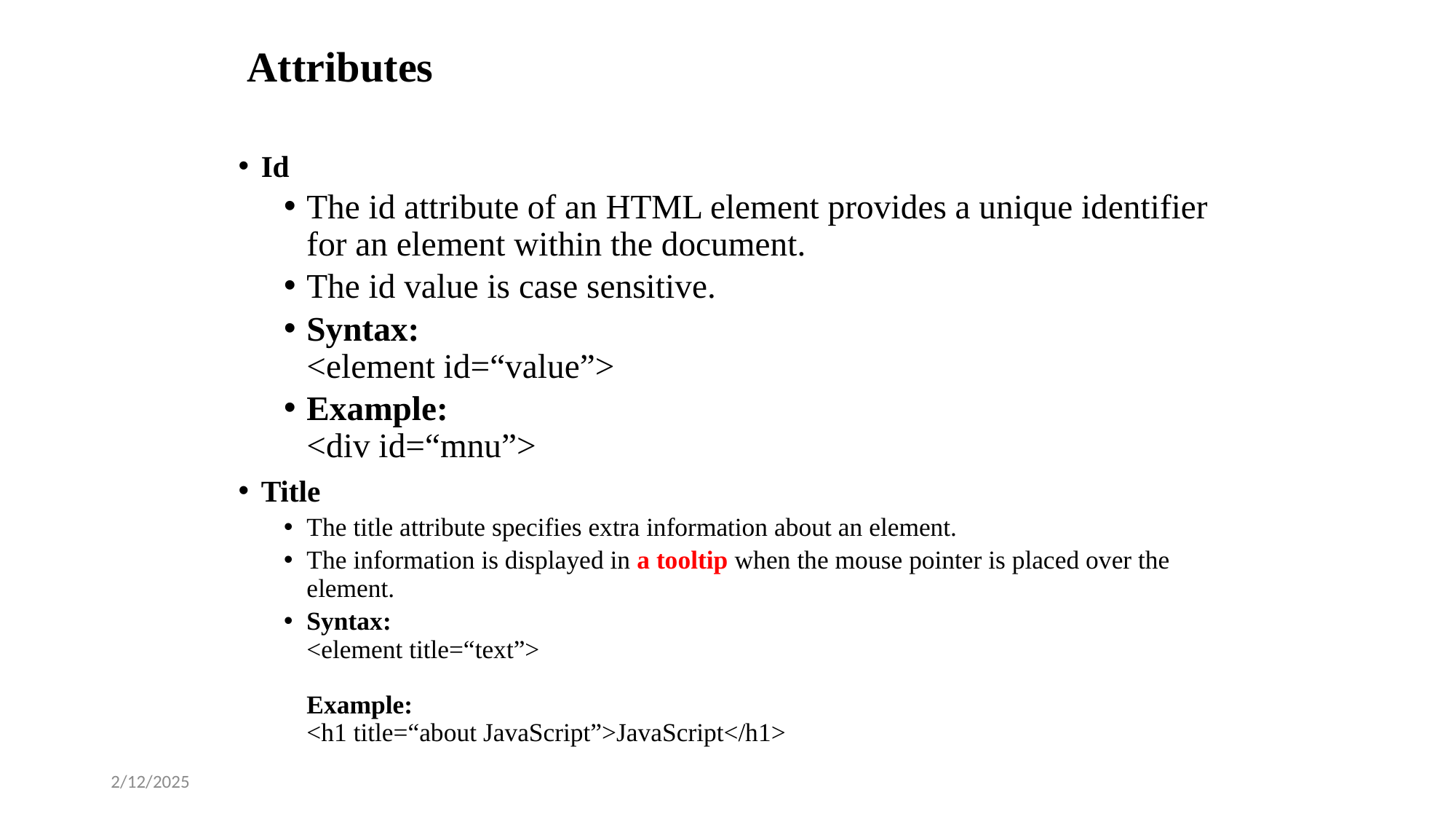

# Attributes
Id
The id attribute of an HTML element provides a unique identifier for an element within the document.
The id value is case sensitive.
Syntax:
<element id=“value”>
Example:
<div id=“mnu”>
Title
The title attribute specifies extra information about an element.
The information is displayed in a tooltip when the mouse pointer is placed over the element.
Syntax:
<element title=“text”>
Example:
<h1 title=“about JavaScript”>JavaScript</h1>
2/12/2025